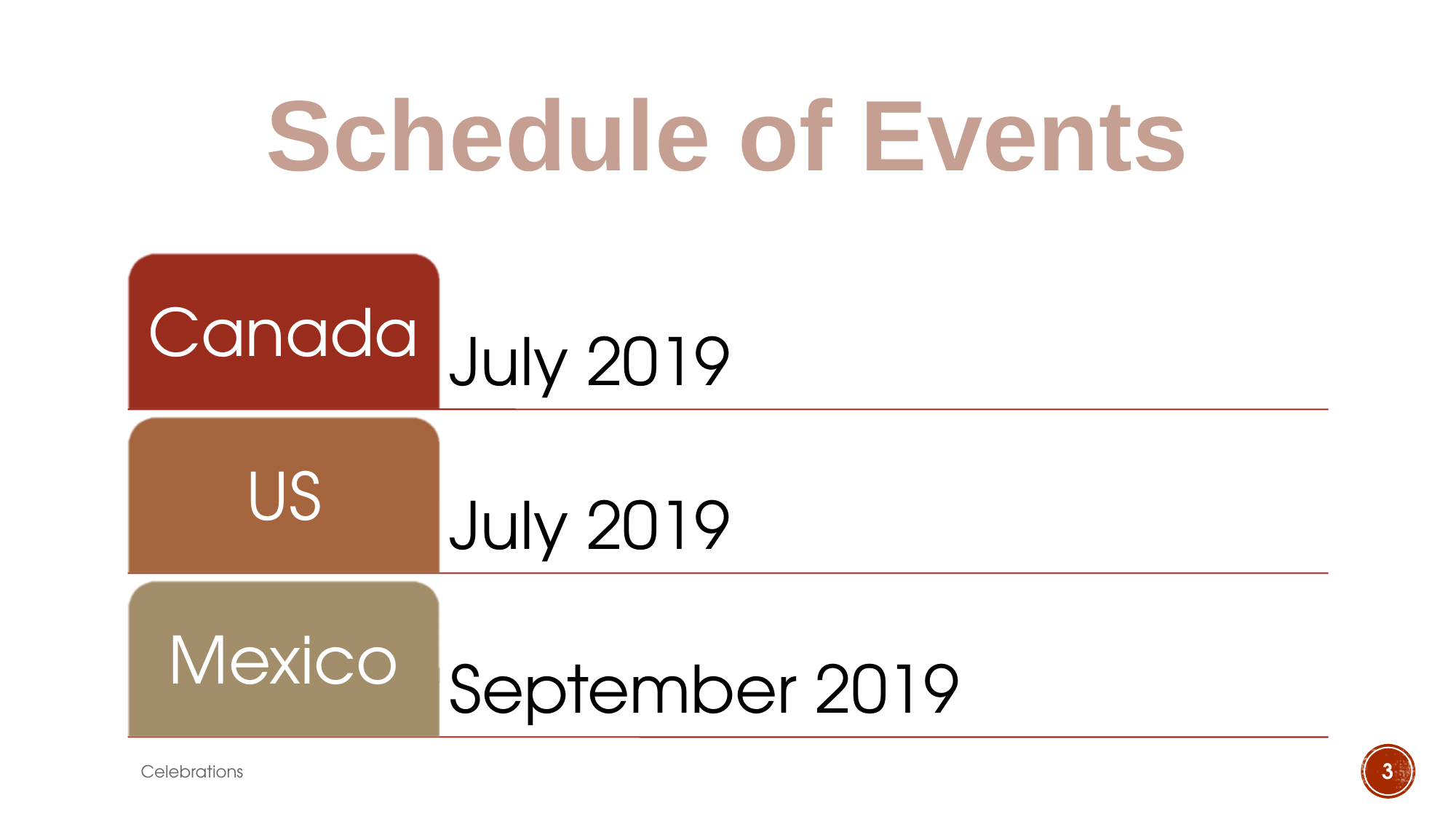

Schedule of Events
July 2019
Canada
July 2019
US
September 2019
Mexico
Celebrations
3